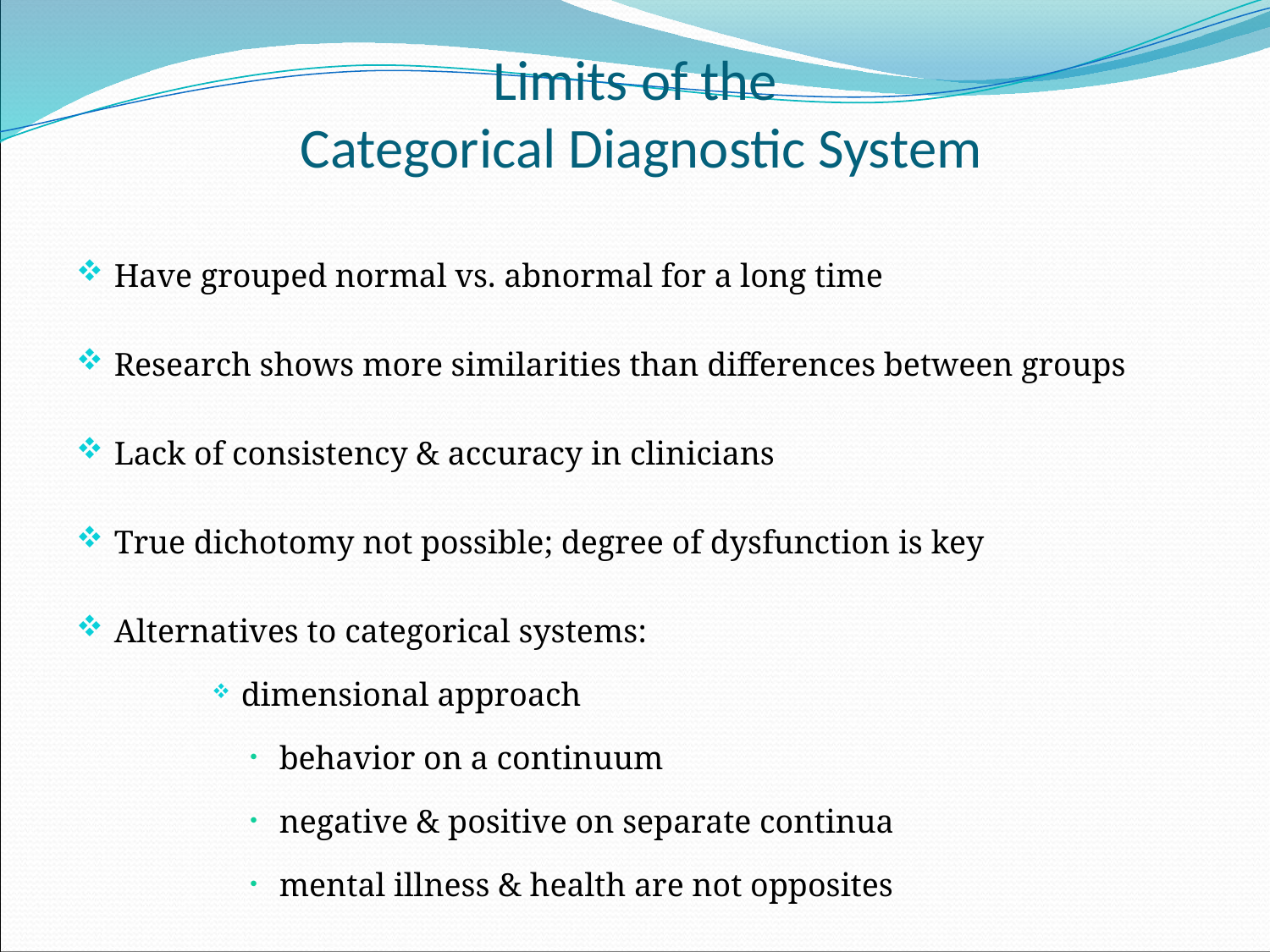

# Limits of the Categorical Diagnostic System
Have grouped normal vs. abnormal for a long time

Research shows more similarities than differences between groups

Lack of consistency & accuracy in clinicians

True dichotomy not possible; degree of dysfunction is key

Alternatives to categorical systems:
dimensional approach
behavior on a continuum
negative & positive on separate continua
mental illness & health are not opposites